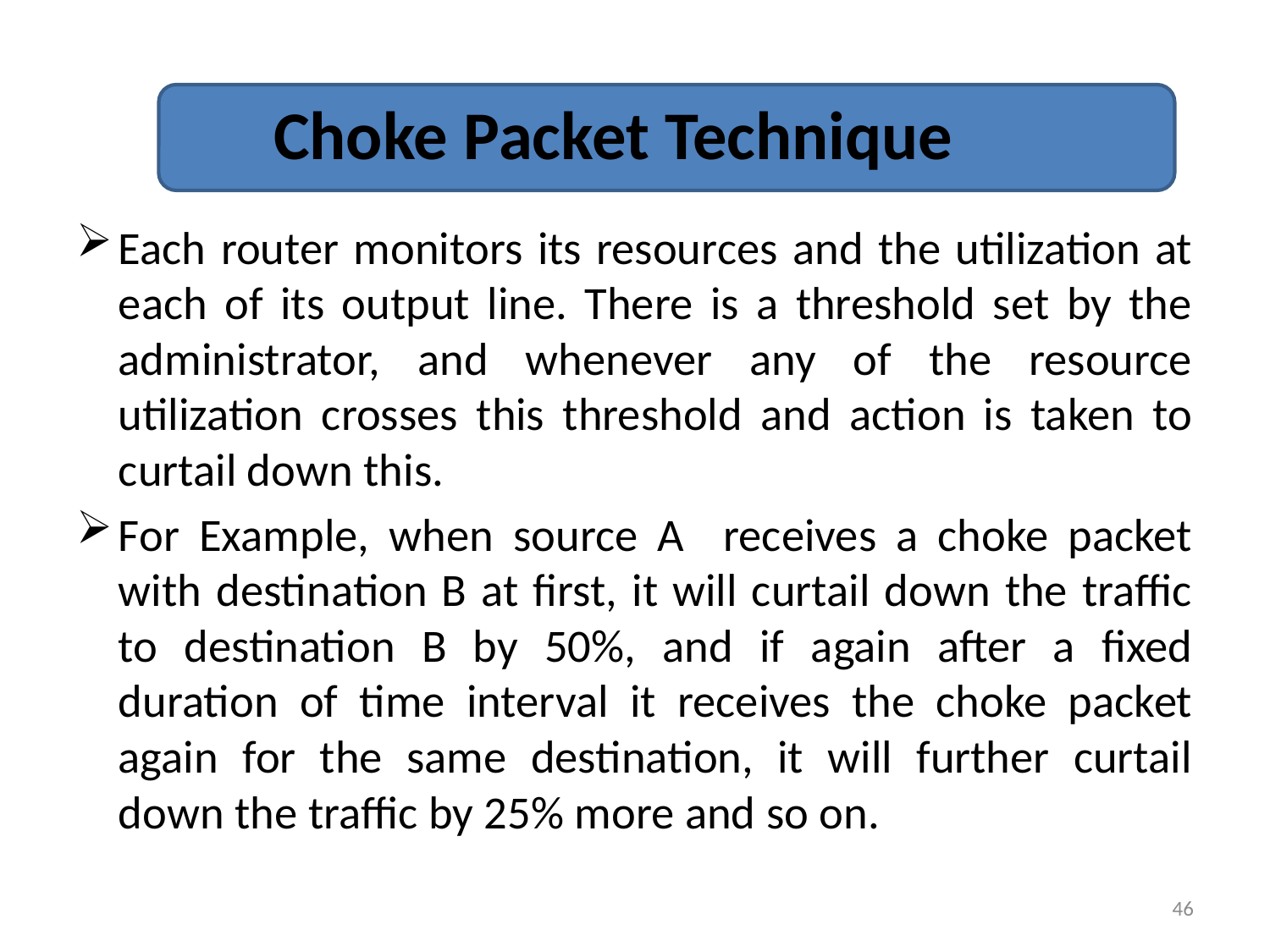

# Choke Packet Technique

Each router monitors its resources and the utilization at each of its output line. There is a threshold set by the administrator, and whenever any of the resource utilization crosses this threshold and action is taken to curtail down this.
For Example, when source A  receives a choke packet with destination B at first, it will curtail down the traffic to destination B by 50%, and if again after a fixed duration of time interval it receives the choke packet again for the same destination, it will further curtail down the traffic by 25% more and so on.

46